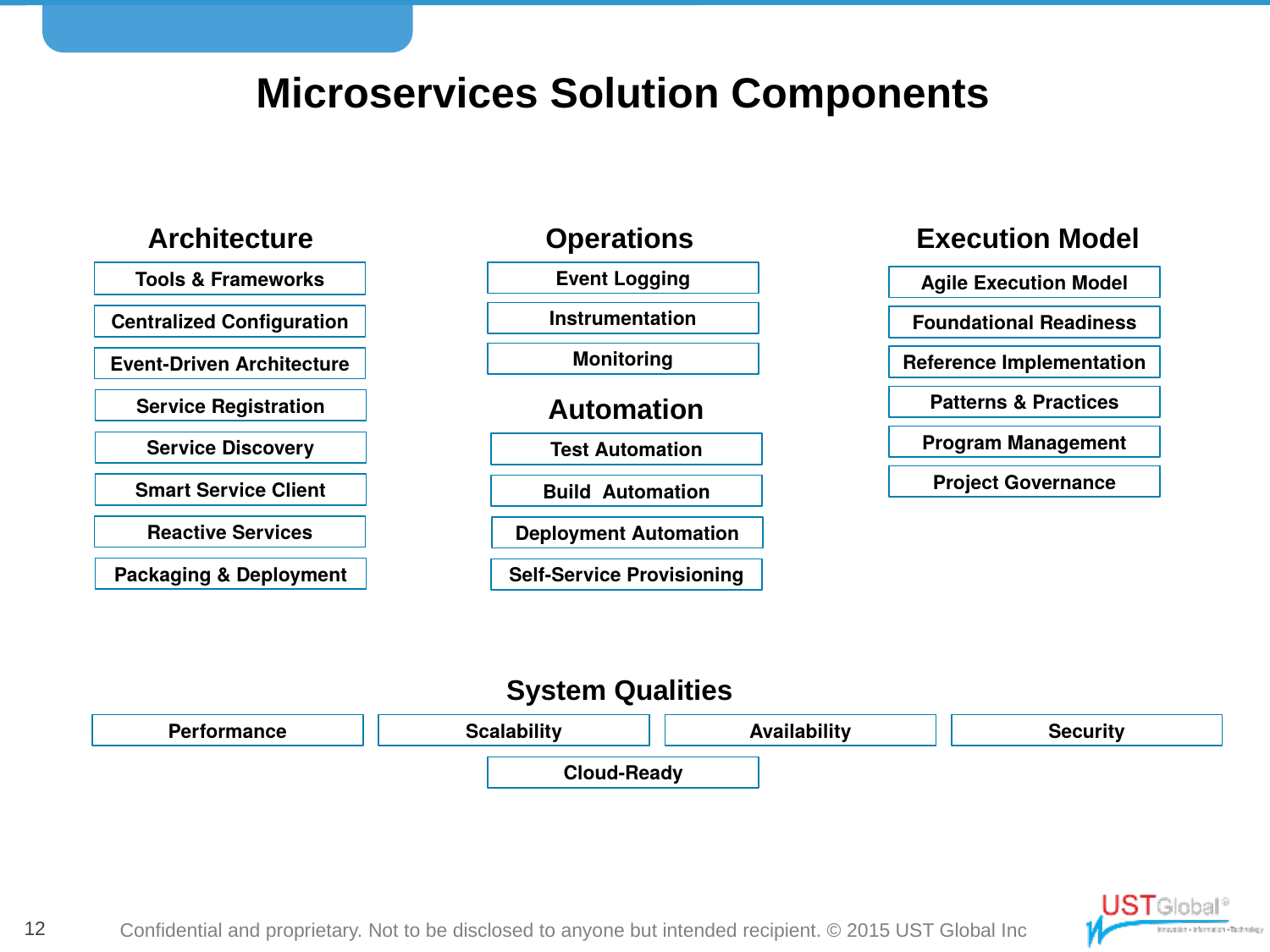

# Microservices Solution Components
Architecture
Operations
Execution Model
Tools & Frameworks
Centralized Configuration
Event-Driven Architecture
Service Registration
Service Discovery
Smart Service Client
Reactive Services
Packaging & Deployment
Event Logging
Instrumentation
Monitoring
Agile Execution Model
Foundational Readiness
Reference Implementation
Patterns & Practices
Program Management
Project Governance
Automation
Test Automation
Build  Automation
Deployment Automation
Self-Service Provisioning
System Qualities
Performance
Scalability
Availability
Security
Cloud-Ready
12